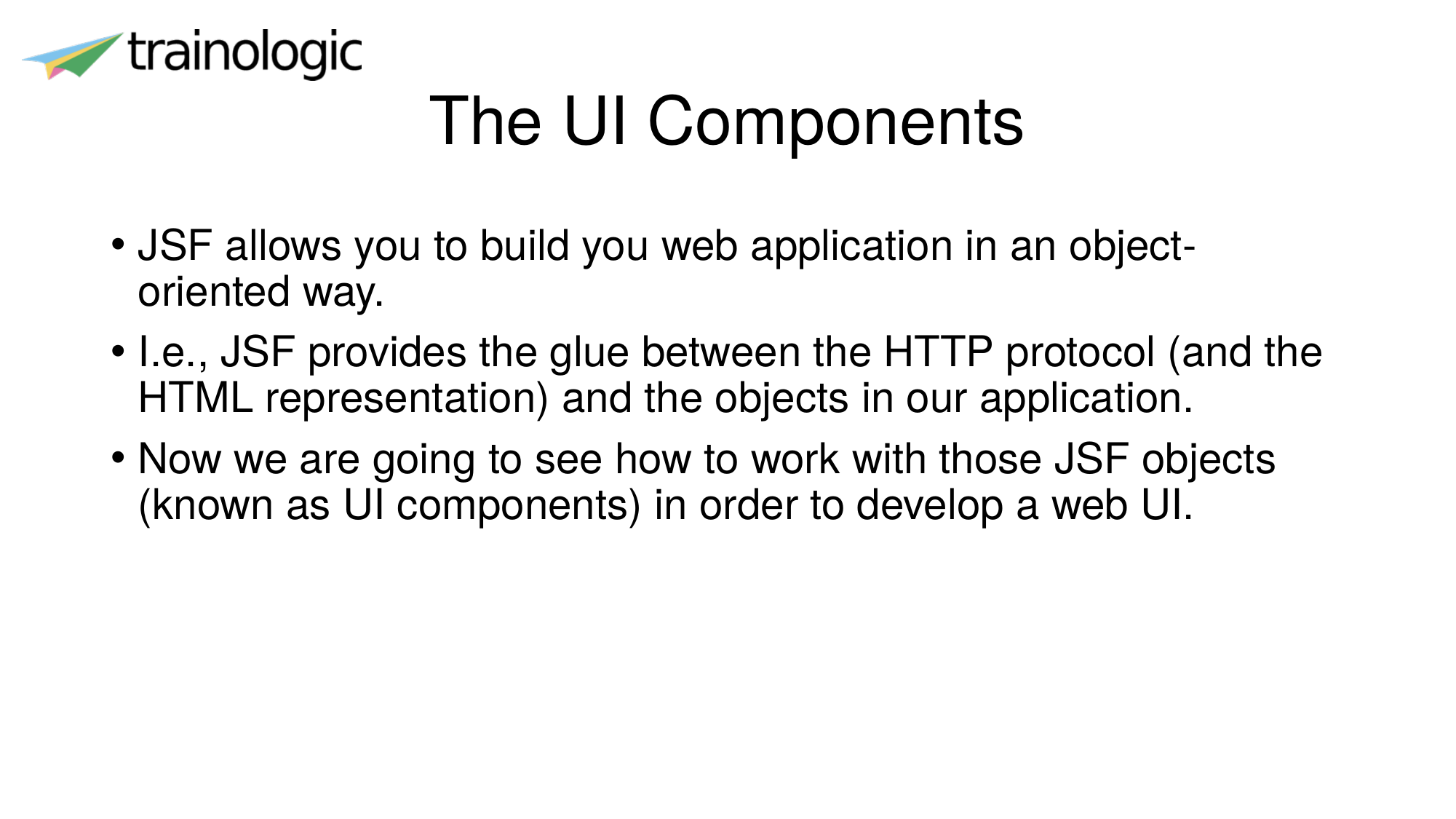

# The UI Components
JSF allows you to build you web application in an object-oriented way.
I.e., JSF provides the glue between the HTTP protocol (and the HTML representation) and the objects in our application.
Now we are going to see how to work with those JSF objects (known as UI components) in order to develop a web UI.